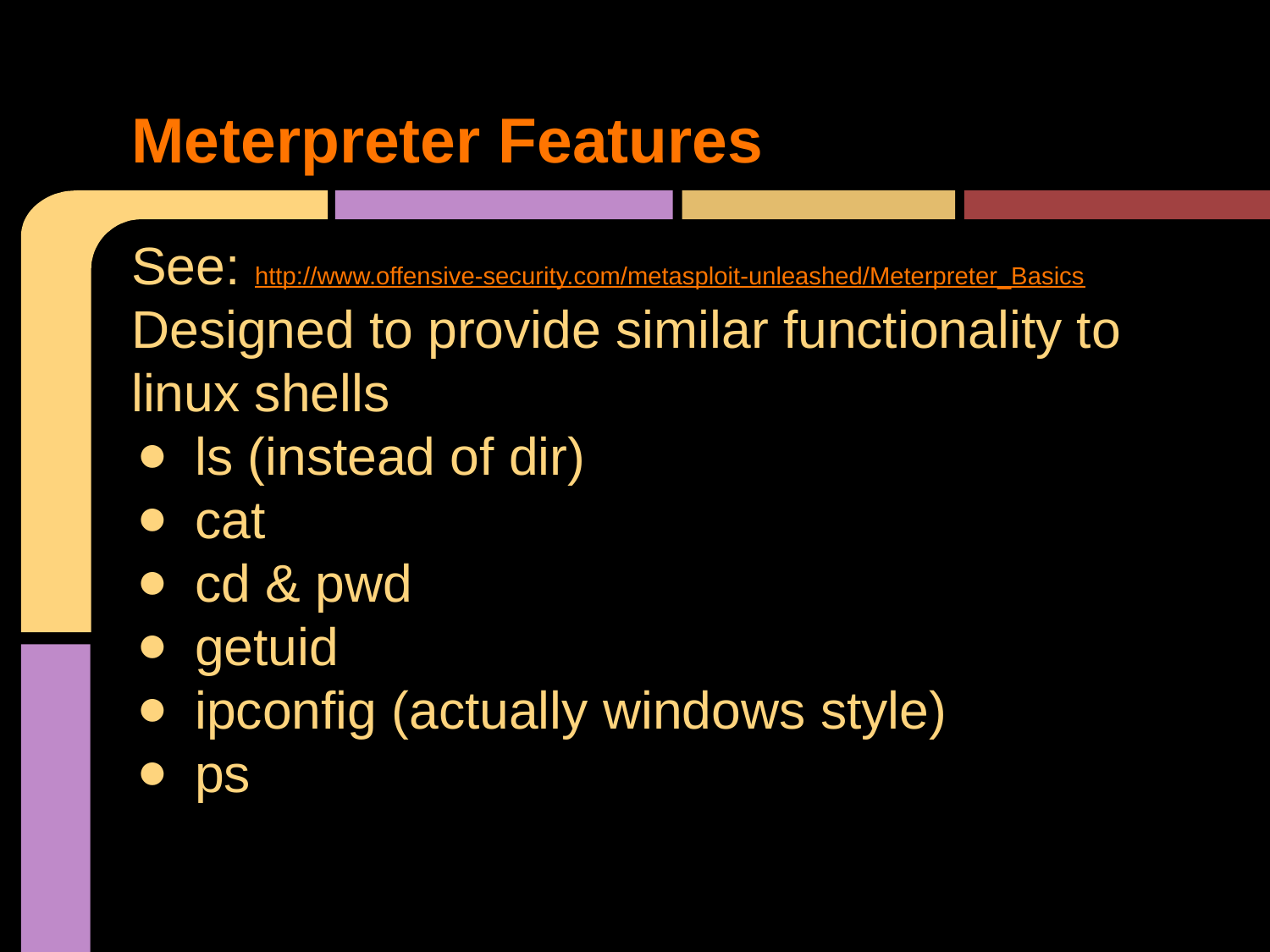

# Meterpreter Features
See: http://www.offensive-security.com/metasploit-unleashed/Meterpreter_Basics
Designed to provide similar functionality to linux shells
ls (instead of dir)
cat
cd & pwd
getuid
ipconfig (actually windows style)
ps